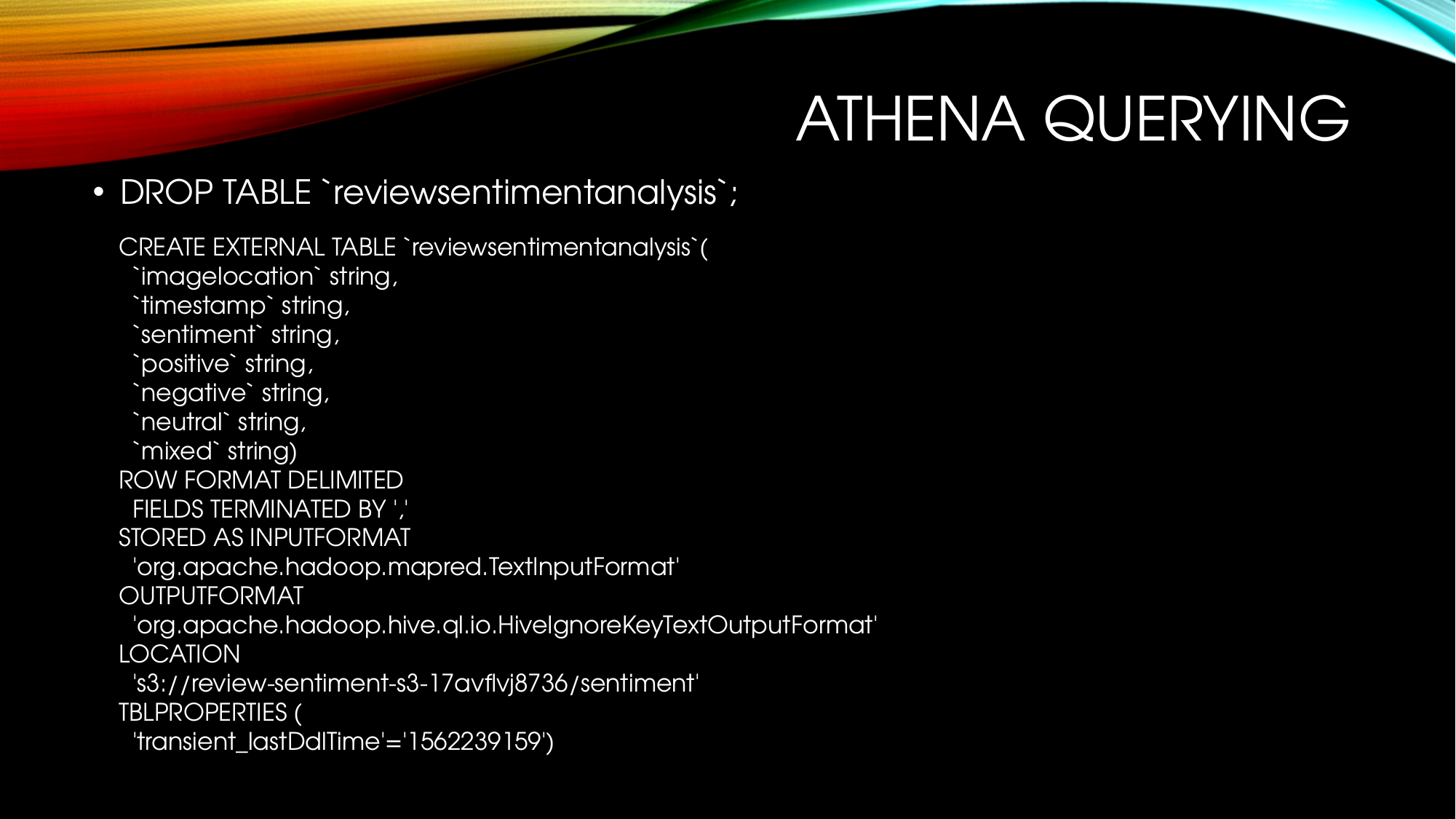

# AthenA querying
DROP TABLE `reviewsentimentanalysis`;

CREATE EXTERNAL TABLE `reviewsentimentanalysis`(
  `imagelocation` string,
  `timestamp` string,
  `sentiment` string,
  `positive` string,
  `negative` string,
  `neutral` string,
  `mixed` string)
ROW FORMAT DELIMITED
  FIELDS TERMINATED BY ','
STORED AS INPUTFORMAT
  'org.apache.hadoop.mapred.TextInputFormat'
OUTPUTFORMAT
  'org.apache.hadoop.hive.ql.io.HiveIgnoreKeyTextOutputFormat'
LOCATION
  's3://review-sentiment-s3-17avflvj8736/sentiment'
TBLPROPERTIES (
  'transient_lastDdlTime'='1562239159')